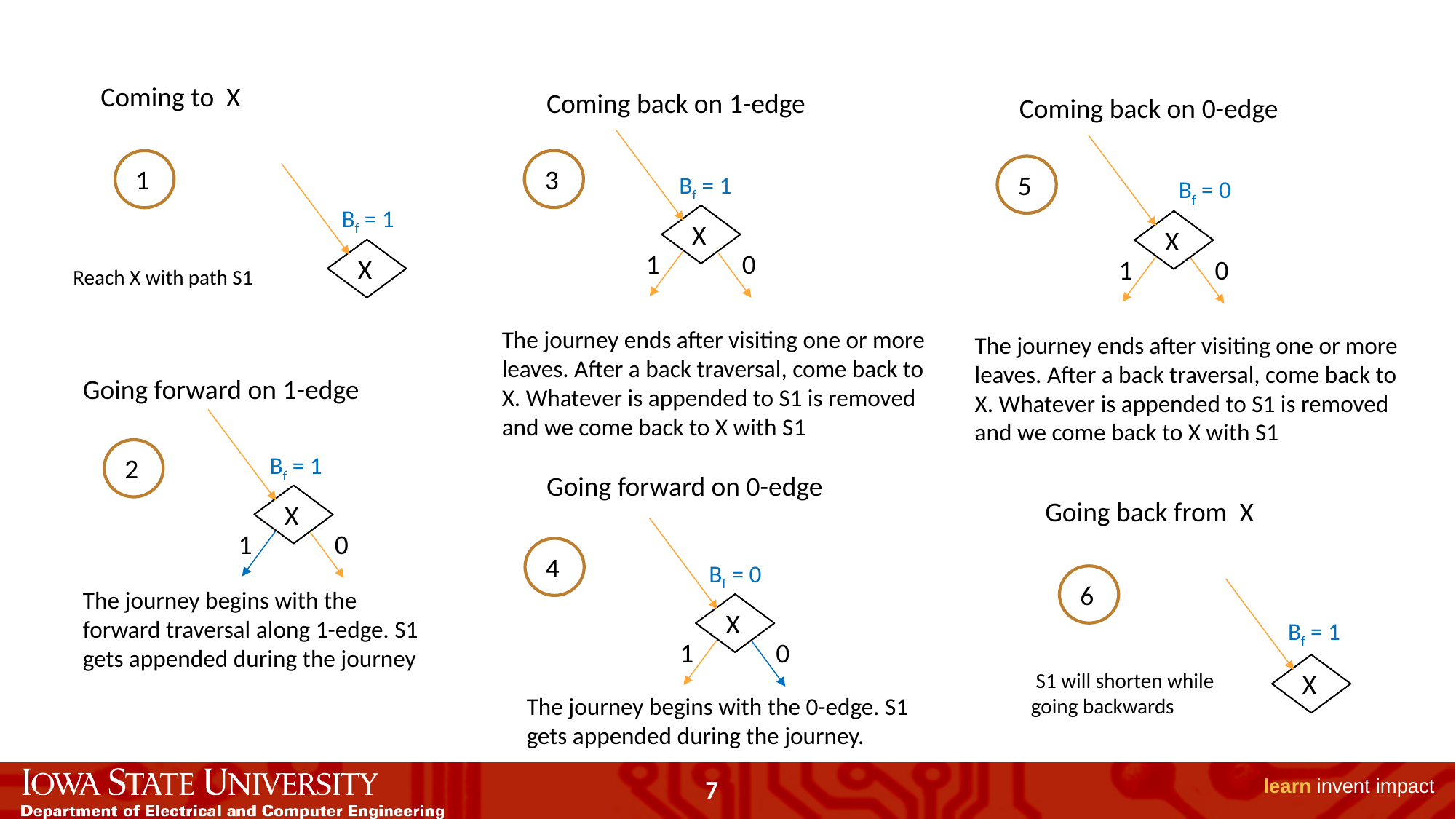

Coming to  X

1

X
Reach X with path S1
Coming back on 1-edge

X
1
0

3
The journey ends after visiting one or more leaves. After a back traversal, come back to X. Whatever is appended to S1 is removed and we come back to X with S1
Coming back on 0-edge

X
1
0

5
The journey ends after visiting one or more leaves. After a back traversal, come back to X. Whatever is appended to S1 is removed and we come back to X with S1
Bf = 1
Bf = 0
Bf = 1
Going forward on 1-edge

X
1
0

2
The journey begins with the forward traversal along 1-edge. S1 gets appended during the journey
Bf = 1
Going forward on 0-edge

X
1
0

4
The journey begins with the 0-edge. S1 gets appended during the journey.
Going back from  X

6

X
 S1 will shorten while going backwards
Bf = 0
Bf = 1
7